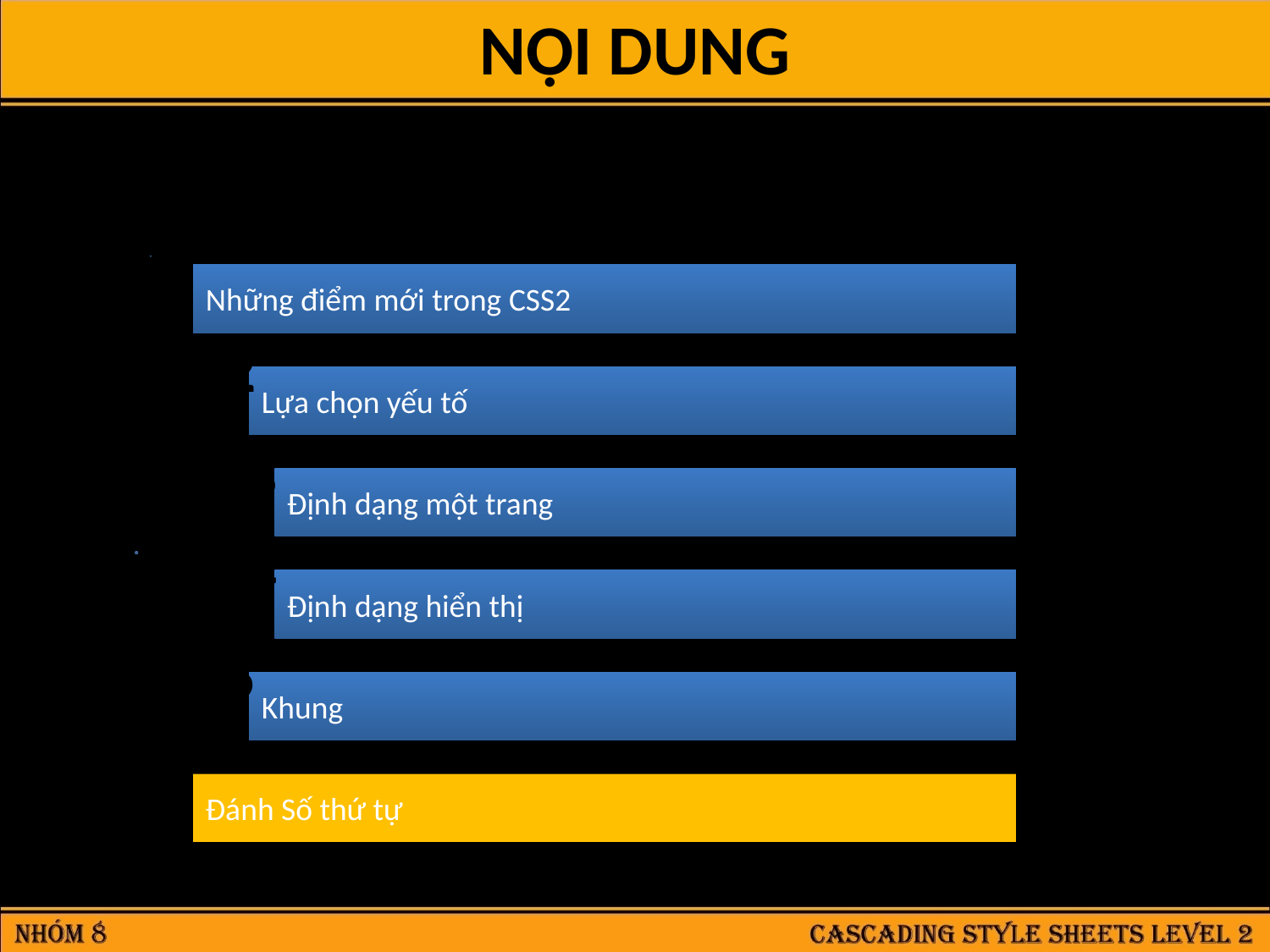

Nội dung
Những điểm mới trong CSS2
Lựa chọn yếu tố
Định dạng một trang
Định dạng hiển thị
Khung
Đánh Số thứ tự
1
2
3
4
5
6